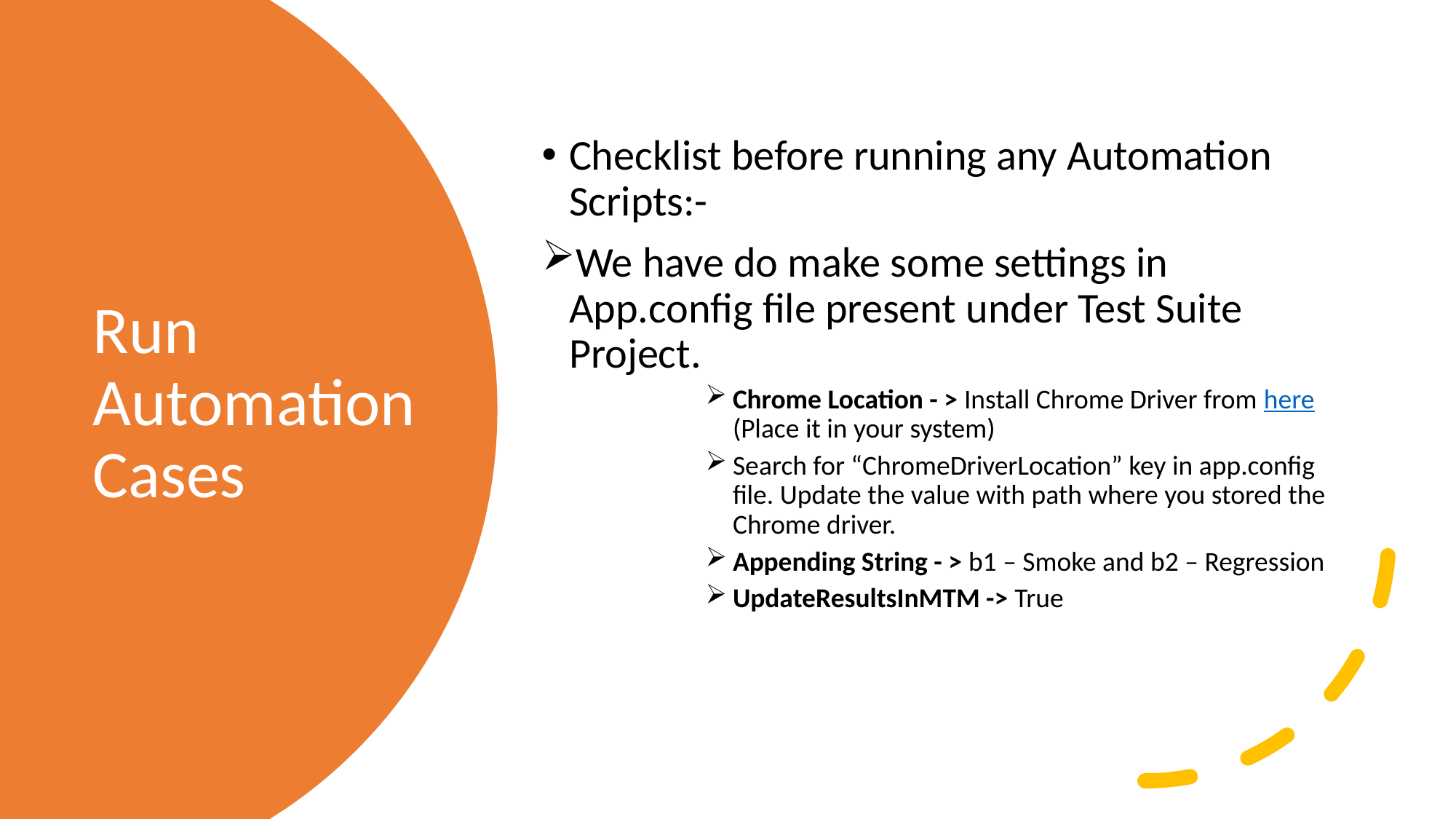

Checklist before running any Automation Scripts:-
We have do make some settings in App.config file present under Test Suite Project.
Chrome Location - > Install Chrome Driver from here (Place it in your system)
Search for “ChromeDriverLocation” key in app.config file. Update the value with path where you stored the Chrome driver.
Appending String - > b1 – Smoke and b2 – Regression
UpdateResultsInMTM -> True

# Run Automation Cases